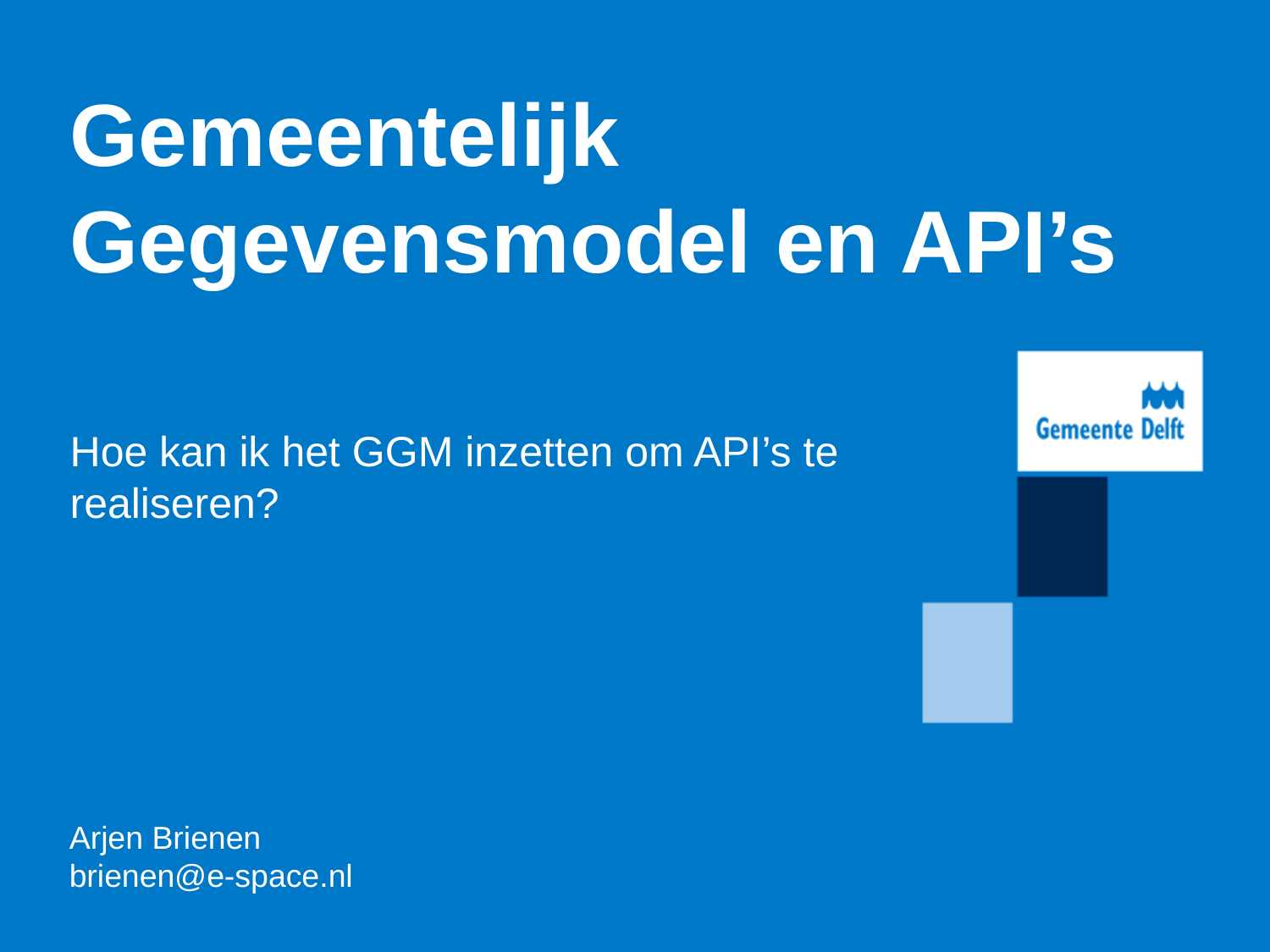

# Gemeentelijk Gegevensmodel en API’s

Hoe kan ik het GGM inzetten om API’s te realiseren?
Arjen Brienen
brienen@e-space.nl